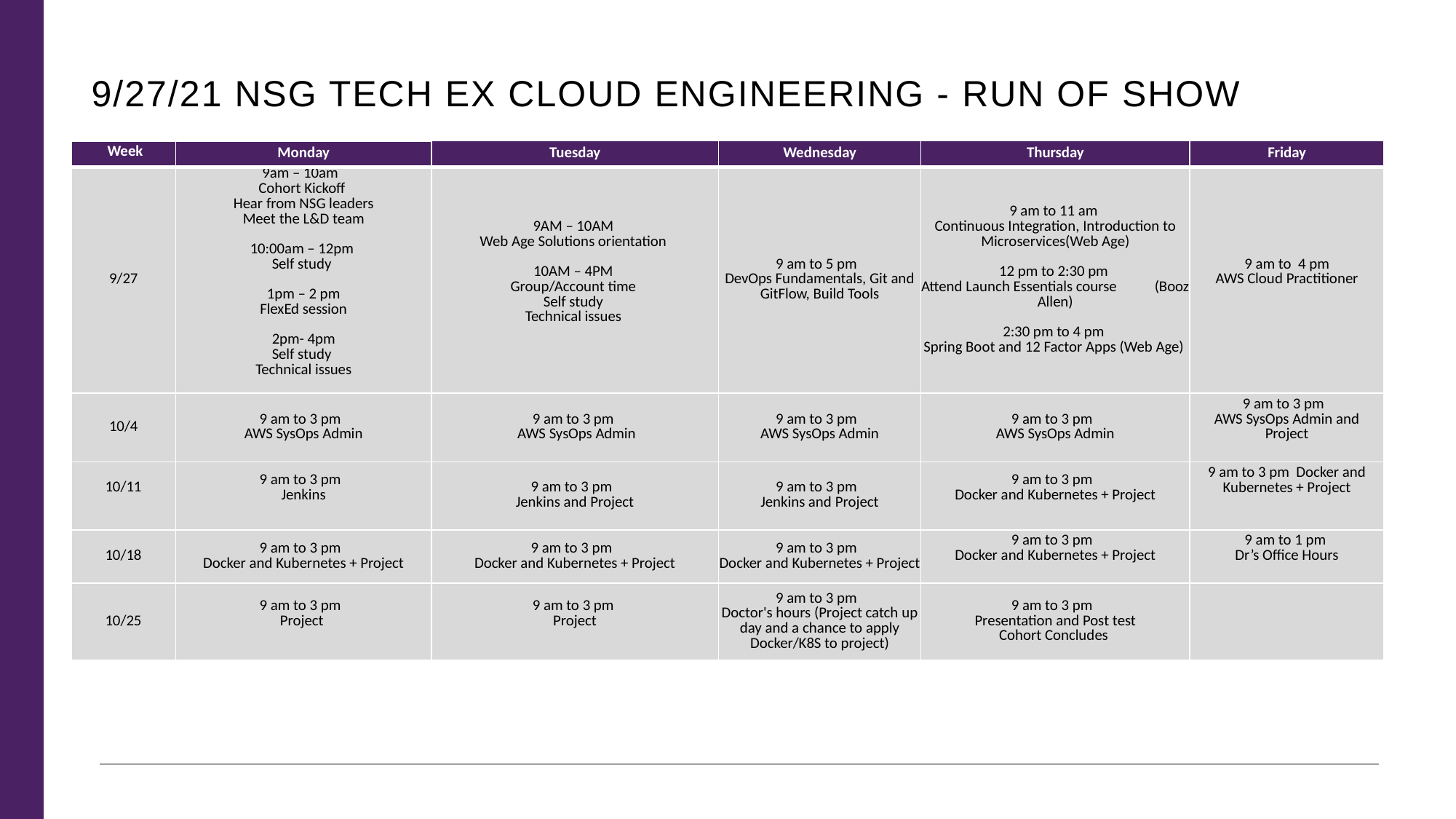

# 9/27/21 NSG Tech Ex Cloud Engineering - Run Of Show
| Week | Monday | Tuesday | Wednesday | Thursday | Friday |
| --- | --- | --- | --- | --- | --- |
| 9/27 | 9am – 10am Cohort Kickoff Hear from NSG leaders Meet the L&D team 10:00am – 12pm Self study 1pm – 2 pm FlexEd session 2pm- 4pm Self study Technical issues | 9AM – 10AM Web Age Solutions orientation 10AM – 4PM Group/Account time Self study Technical issues | 9 am to 5 pm DevOps Fundamentals, Git and GitFlow, Build Tools | 9 am to 11 am Continuous Integration, Introduction to Microservices(Web Age) 12 pm to 2:30 pm Attend Launch Essentials course (Booz Allen) 2:30 pm to 4 pm Spring Boot and 12 Factor Apps (Web Age) | 9 am to 4 pm AWS Cloud Practitioner |
| 10/4 | 9 am to 3 pm AWS SysOps Admin | 9 am to 3 pm AWS SysOps Admin | 9 am to 3 pm AWS SysOps Admin | 9 am to 3 pm AWS SysOps Admin | 9 am to 3 pm AWS SysOps Admin and Project |
| 10/11 | 9 am to 3 pm Jenkins | 9 am to 3 pm Jenkins and Project | 9 am to 3 pm Jenkins and Project | 9 am to 3 pm Docker and Kubernetes + Project | 9 am to 3 pm Docker and Kubernetes + Project |
| 10/18 | 9 am to 3 pm Docker and Kubernetes + Project | 9 am to 3 pm Docker and Kubernetes + Project | 9 am to 3 pm Docker and Kubernetes + Project | 9 am to 3 pm Docker and Kubernetes + Project | 9 am to 1 pm Dr’s Office Hours |
| 10/25 | 9 am to 3 pm Project | 9 am to 3 pm Project | 9 am to 3 pm Doctor's hours (Project catch up day and a chance to apply Docker/K8S to project) | 9 am to 3 pm Presentation and Post test Cohort Concludes |  |